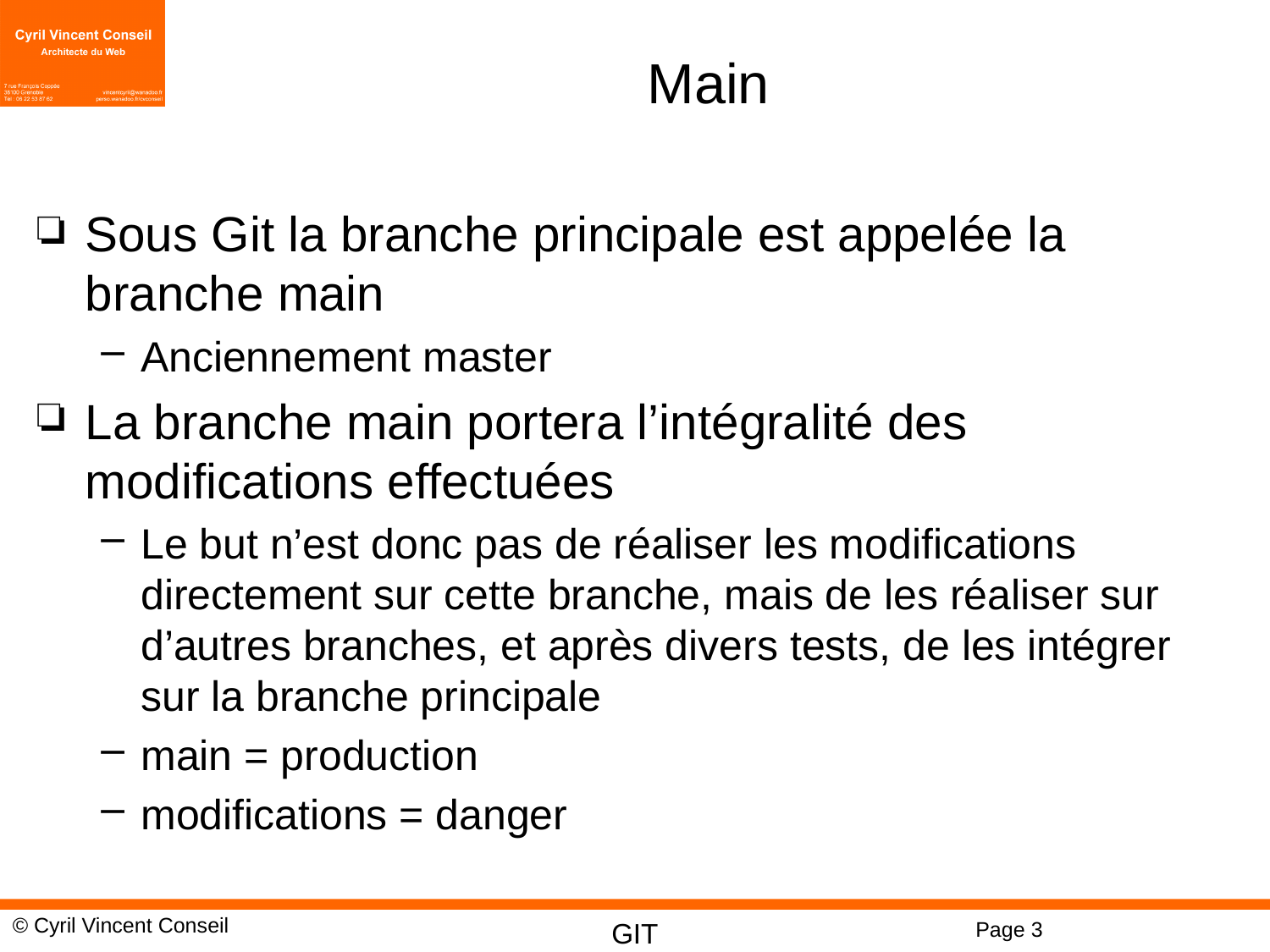

# Main
Sous Git la branche principale est appelée la branche main
Anciennement master
La branche main portera l’intégralité des modifications effectuées
Le but n’est donc pas de réaliser les modifications directement sur cette branche, mais de les réaliser sur d’autres branches, et après divers tests, de les intégrer sur la branche principale
main = production
modifications = danger